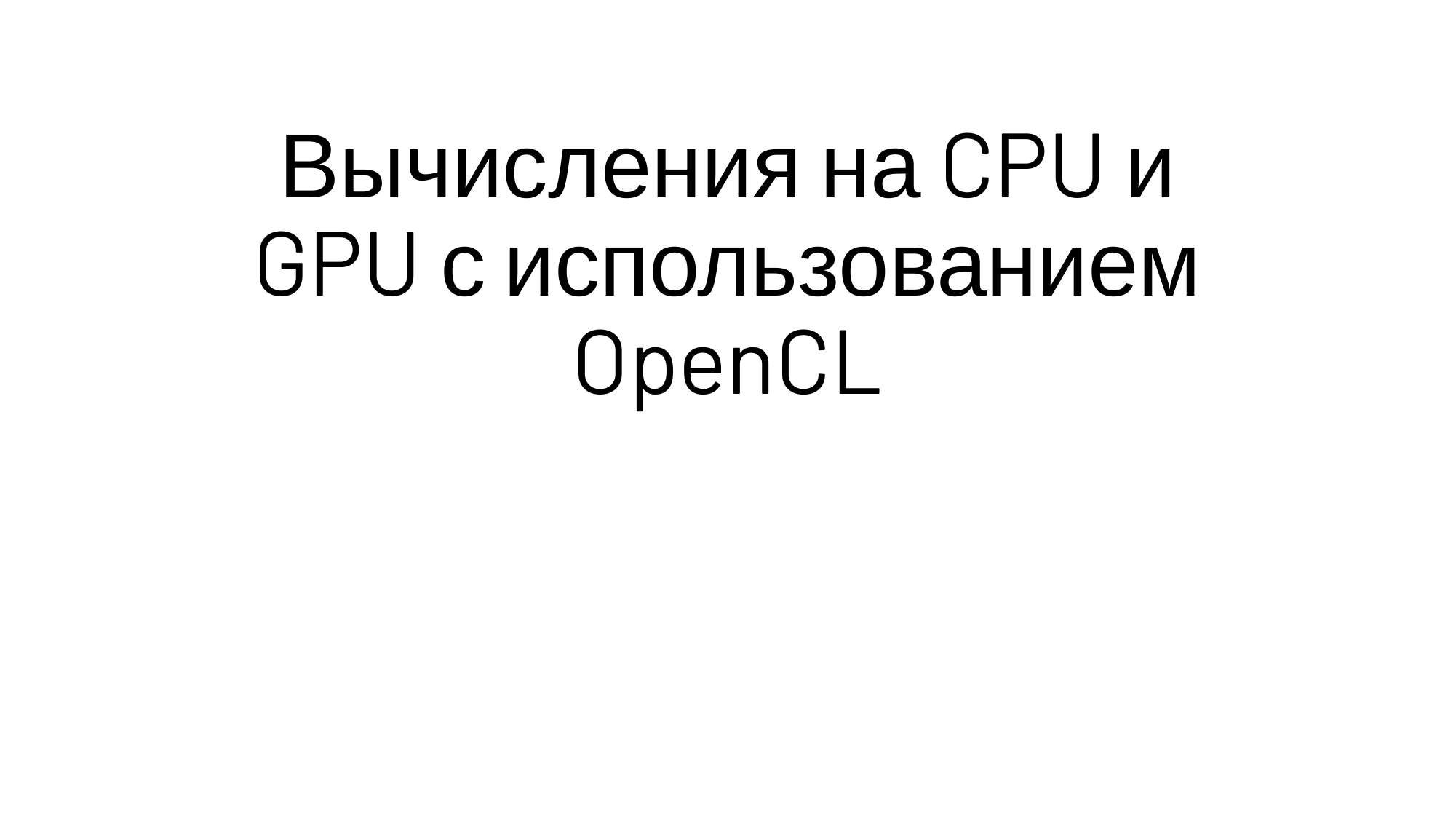

# Вычисления на CPU и GPU с использованием OpenCL